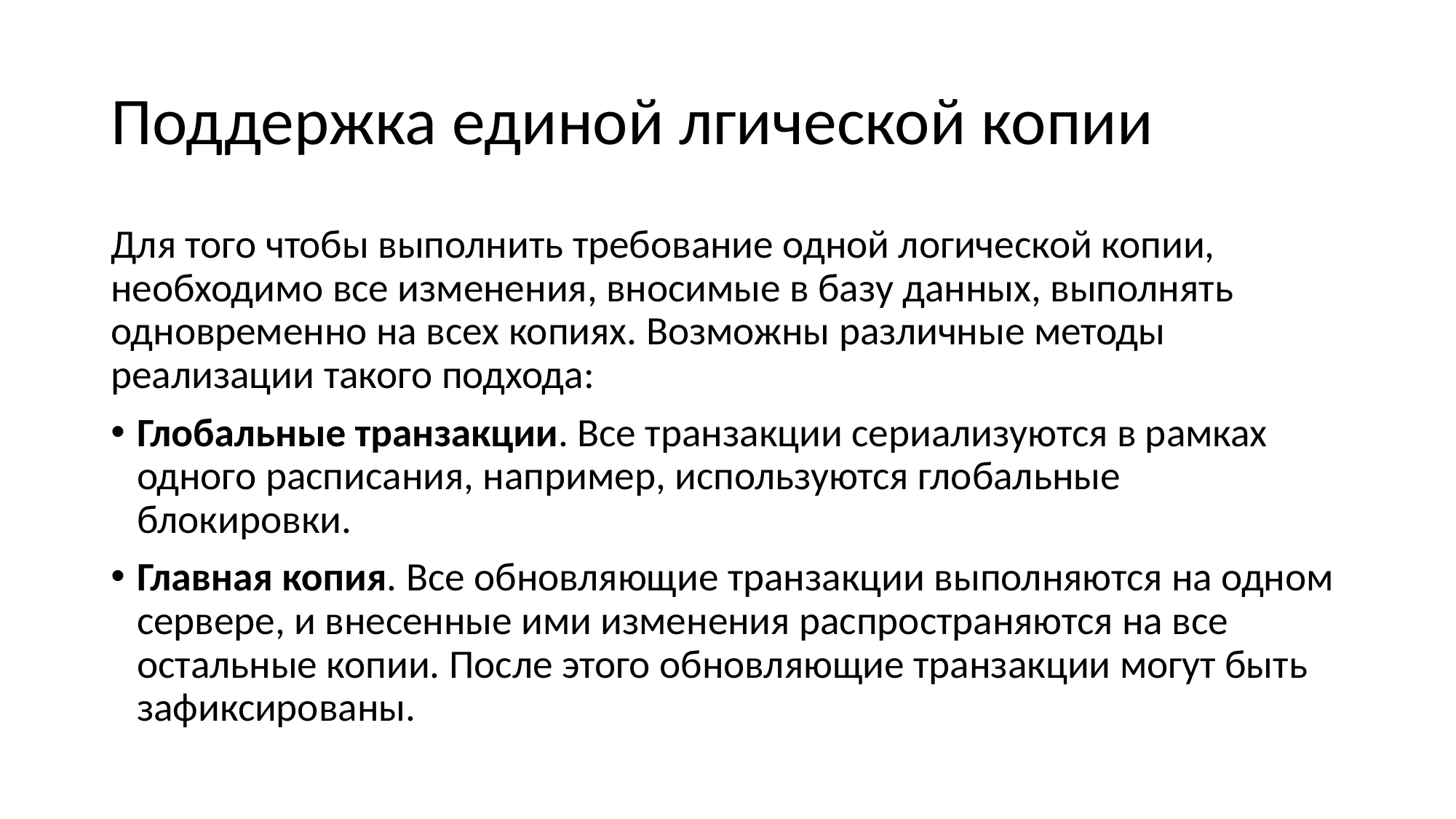

# Поддержка единой лгической копии
Для того чтобы выполнить требование одной логической копии, необходимо все изменения, вносимые в базу данных, выполнять одновременно на всех копиях. Возможны различные методы реализации такого подхода:
Глобальные транзакции. Все транзакции сериализуются в рамках одного расписания, например, используются глобальные блокировки.
Главная копия. Все обновляющие транзакции выполняются на одном сервере, и внесенные ими изменения распространяются на все остальные копии. После этого обновляющие транзакции могут быть зафиксированы.